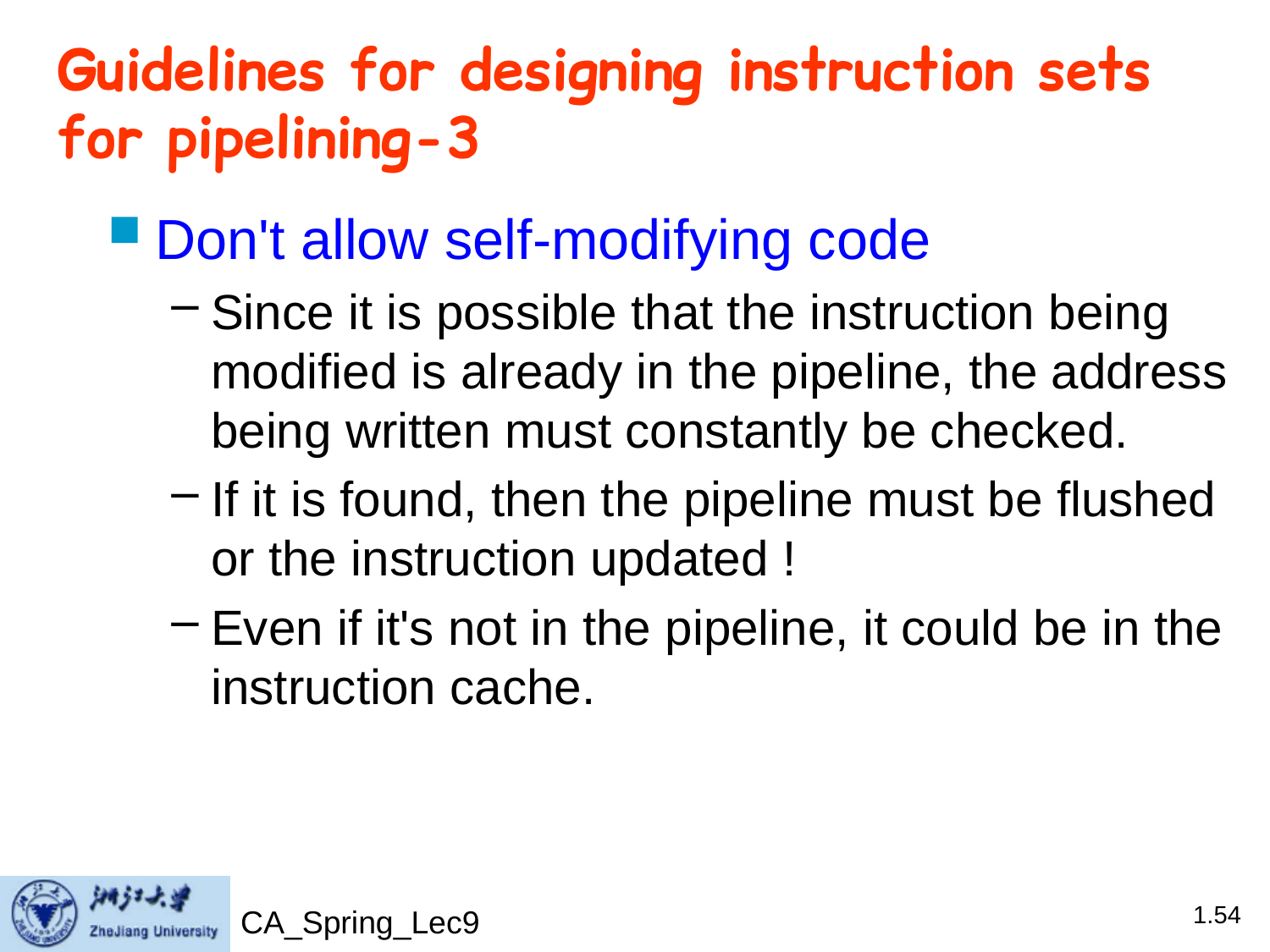

# Guidelines for designing instruction sets for pipelining-3
Don't allow self-modifying code
Since it is possible that the instruction being modified is already in the pipeline, the address being written must constantly be checked.
If it is found, then the pipeline must be flushed or the instruction updated !
Even if it's not in the pipeline, it could be in the instruction cache.